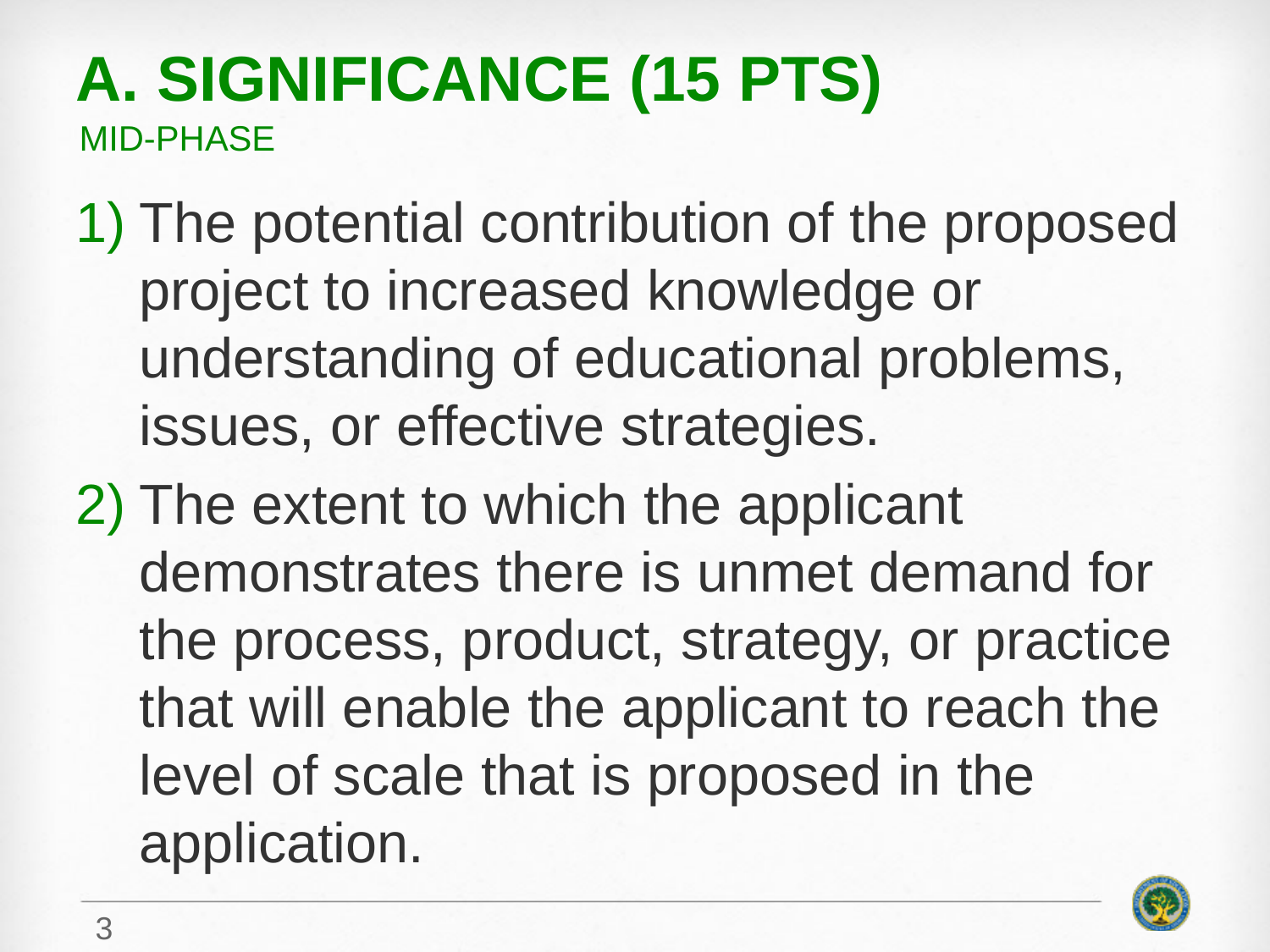

# A. Significance (15 pts)
Mid-phase
The potential contribution of the proposed project to increased knowledge or understanding of educational problems, issues, or effective strategies.
The extent to which the applicant demonstrates there is unmet demand for the process, product, strategy, or practice that will enable the applicant to reach the level of scale that is proposed in the application.
3